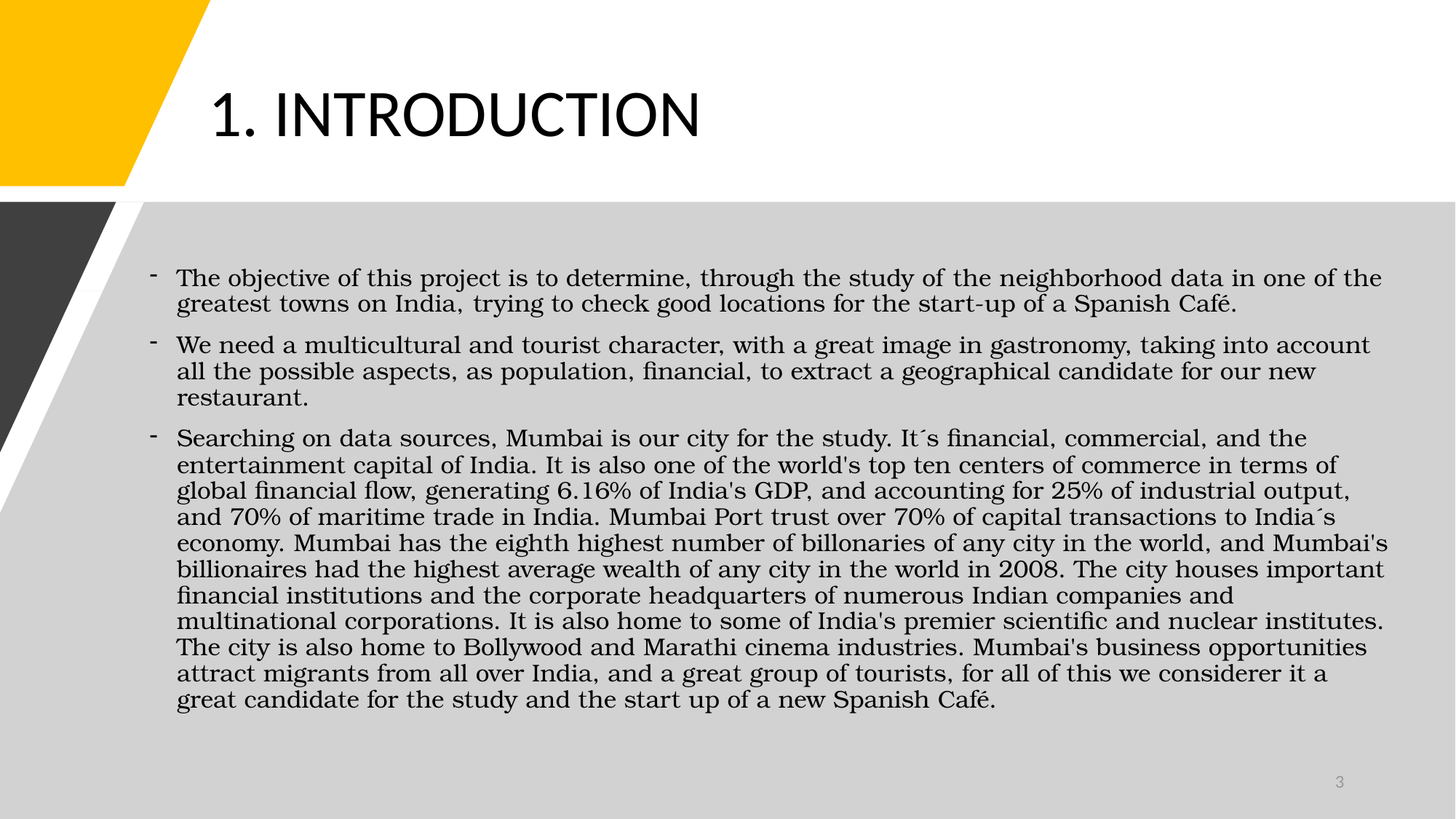

# 1. INTRODUCTION

The objective of this project is to determine, through the study of the neighborhood data in one of the greatest towns on India, trying to check good locations for the start-up of a Spanish Café.
We need a multicultural and tourist character, with a great image in gastronomy, taking into account all the possible aspects, as population, financial, to extract a geographical candidate for our new restaurant.
Searching on data sources, Mumbai is our city for the study. It´s financial, commercial, and the entertainment capital of India. It is also one of the world's top ten centers of commerce in terms of global financial flow, generating 6.16% of India's GDP, and accounting for 25% of industrial output, and 70% of maritime trade in India. Mumbai Port trust over 70% of capital transactions to India´s economy. Mumbai has the eighth highest number of billonaries of any city in the world, and Mumbai's billionaires had the highest average wealth of any city in the world in 2008. The city houses important financial institutions and the corporate headquarters of numerous Indian companies and multinational corporations. It is also home to some of India's premier scientific and nuclear institutes. The city is also home to Bollywood and Marathi cinema industries. Mumbai's business opportunities attract migrants from all over India, and a great group of tourists, for all of this we considerer it a great candidate for the study and the start up of a new Spanish Café.

3